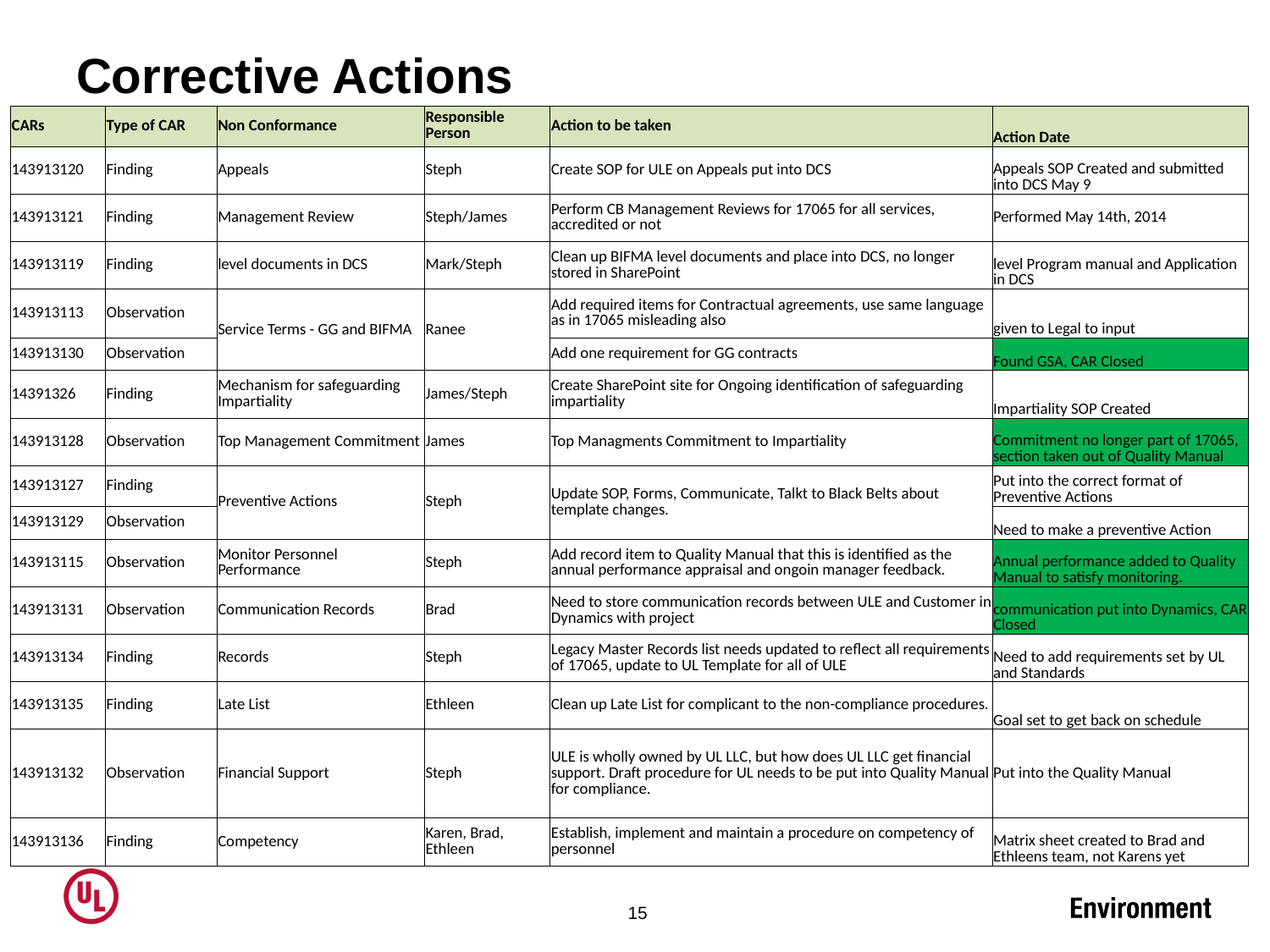

# Corrective Actions
| CARs | Type of CAR | Non Conformance | Responsible Person | Action to be taken | Action Date |
| --- | --- | --- | --- | --- | --- |
| 143913120 | Finding | Appeals | Steph | Create SOP for ULE on Appeals put into DCS | Appeals SOP Created and submitted into DCS May 9 |
| 143913121 | Finding | Management Review | Steph/James | Perform CB Management Reviews for 17065 for all services, accredited or not | Performed May 14th, 2014 |
| 143913119 | Finding | level documents in DCS | Mark/Steph | Clean up BIFMA level documents and place into DCS, no longer stored in SharePoint | level Program manual and Application in DCS |
| 143913113 | Observation | Service Terms - GG and BIFMA | Ranee | Add required items for Contractual agreements, use same language as in 17065 misleading also | given to Legal to input |
| 143913130 | Observation |  |  | Add one requirement for GG contracts | Found GSA, CAR Closed |
| 14391326 | Finding | Mechanism for safeguarding Impartiality | James/Steph | Create SharePoint site for Ongoing identification of safeguarding impartiality | Impartiality SOP Created |
| 143913128 | Observation | Top Management Commitment | James | Top Managments Commitment to Impartiality | Commitment no longer part of 17065, section taken out of Quality Manual |
| 143913127 | Finding | Preventive Actions | Steph | Update SOP, Forms, Communicate, Talkt to Black Belts about template changes. | Put into the correct format of Preventive Actions |
| 143913129 | Observation |  |  |  | Need to make a preventive Action |
| 143913115 | Observation | Monitor Personnel Performance | Steph | Add record item to Quality Manual that this is identified as the annual performance appraisal and ongoin manager feedback. | Annual performance added to Quality Manual to satisfy monitoring. |
| 143913131 | Observation | Communication Records | Brad | Need to store communication records between ULE and Customer in Dynamics with project | communication put into Dynamics, CAR Closed |
| 143913134 | Finding | Records | Steph | Legacy Master Records list needs updated to reflect all requirements of 17065, update to UL Template for all of ULE | Need to add requirements set by UL and Standards |
| 143913135 | Finding | Late List | Ethleen | Clean up Late List for complicant to the non-compliance procedures. | Goal set to get back on schedule |
| 143913132 | Observation | Financial Support | Steph | ULE is wholly owned by UL LLC, but how does UL LLC get financial support. Draft procedure for UL needs to be put into Quality Manual for compliance. | Put into the Quality Manual |
| 143913136 | Finding | Competency | Karen, Brad, Ethleen | Establish, implement and maintain a procedure on competency of personnel | Matrix sheet created to Brad and Ethleens team, not Karens yet |
15